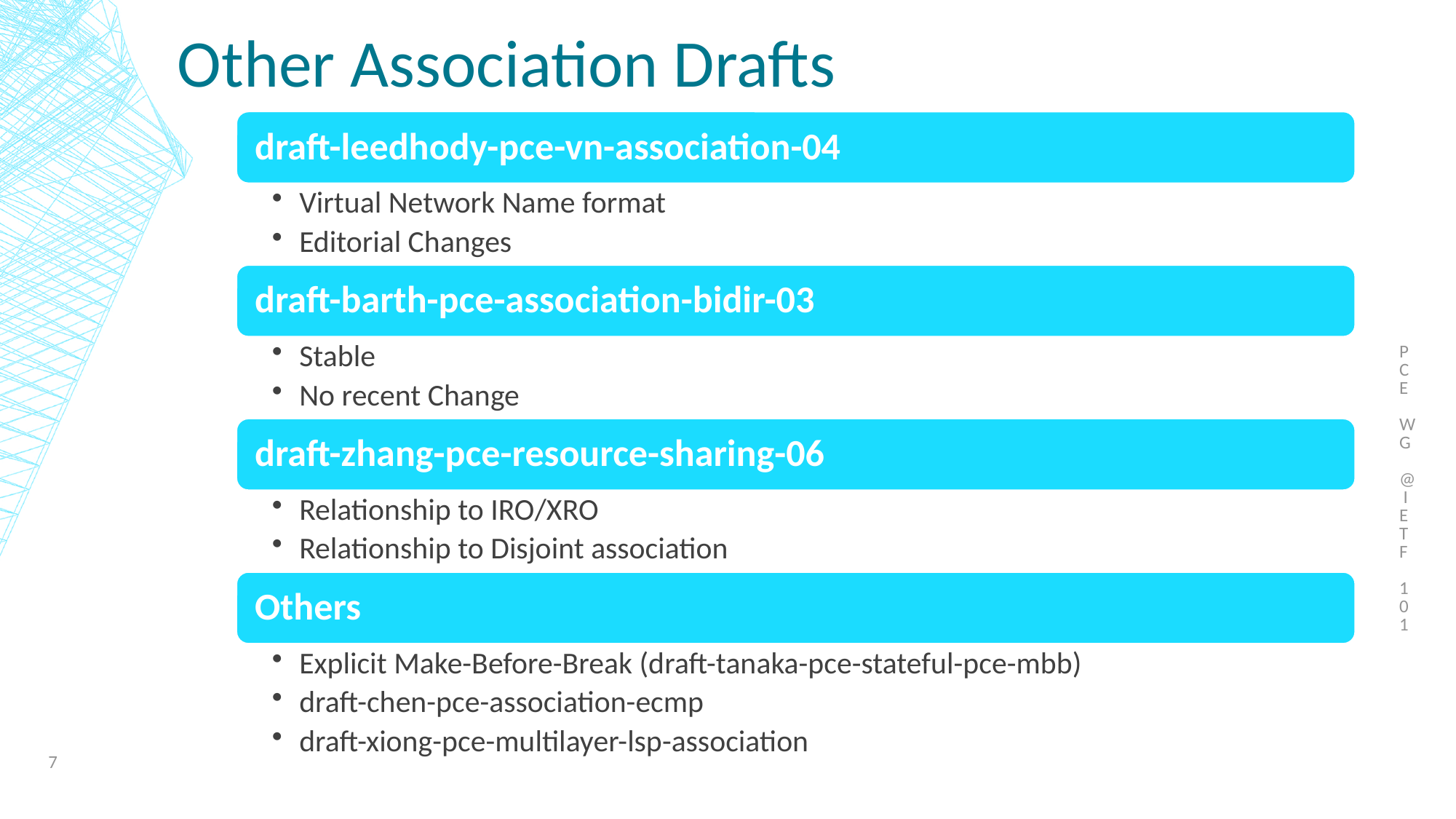

# Other Association Drafts
PCE WG @ IETF 101
draft-leedhody-pce-vn-association-04
Virtual Network Name format
Editorial Changes
draft-barth-pce-association-bidir-03
Stable
No recent Change
draft-zhang-pce-resource-sharing-06
Relationship to IRO/XRO
Relationship to Disjoint association
Others
Explicit Make-Before-Break (draft-tanaka-pce-stateful-pce-mbb)
draft-chen-pce-association-ecmp
draft-xiong-pce-multilayer-lsp-association
7